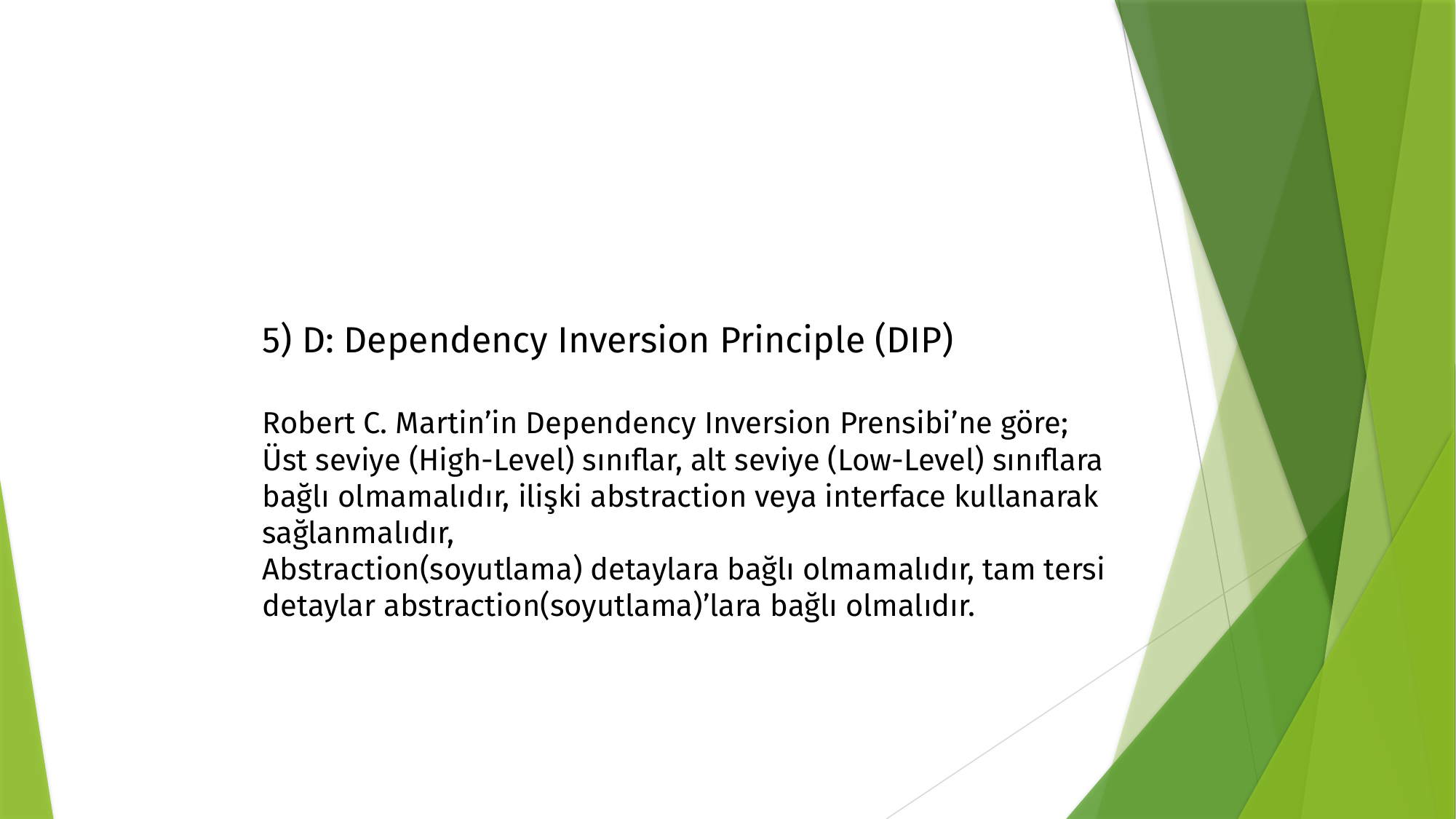

5) D: Dependency Inversion Principle (DIP)

Robert C. Martin’in Dependency Inversion Prensibi’ne göre;
Üst seviye (High-Level) sınıflar, alt seviye (Low-Level) sınıflara bağlı olmamalıdır, ilişki abstraction veya interface kullanarak sağlanmalıdır,
Abstraction(soyutlama) detaylara bağlı olmamalıdır, tam tersi detaylar abstraction(soyutlama)’lara bağlı olmalıdır.